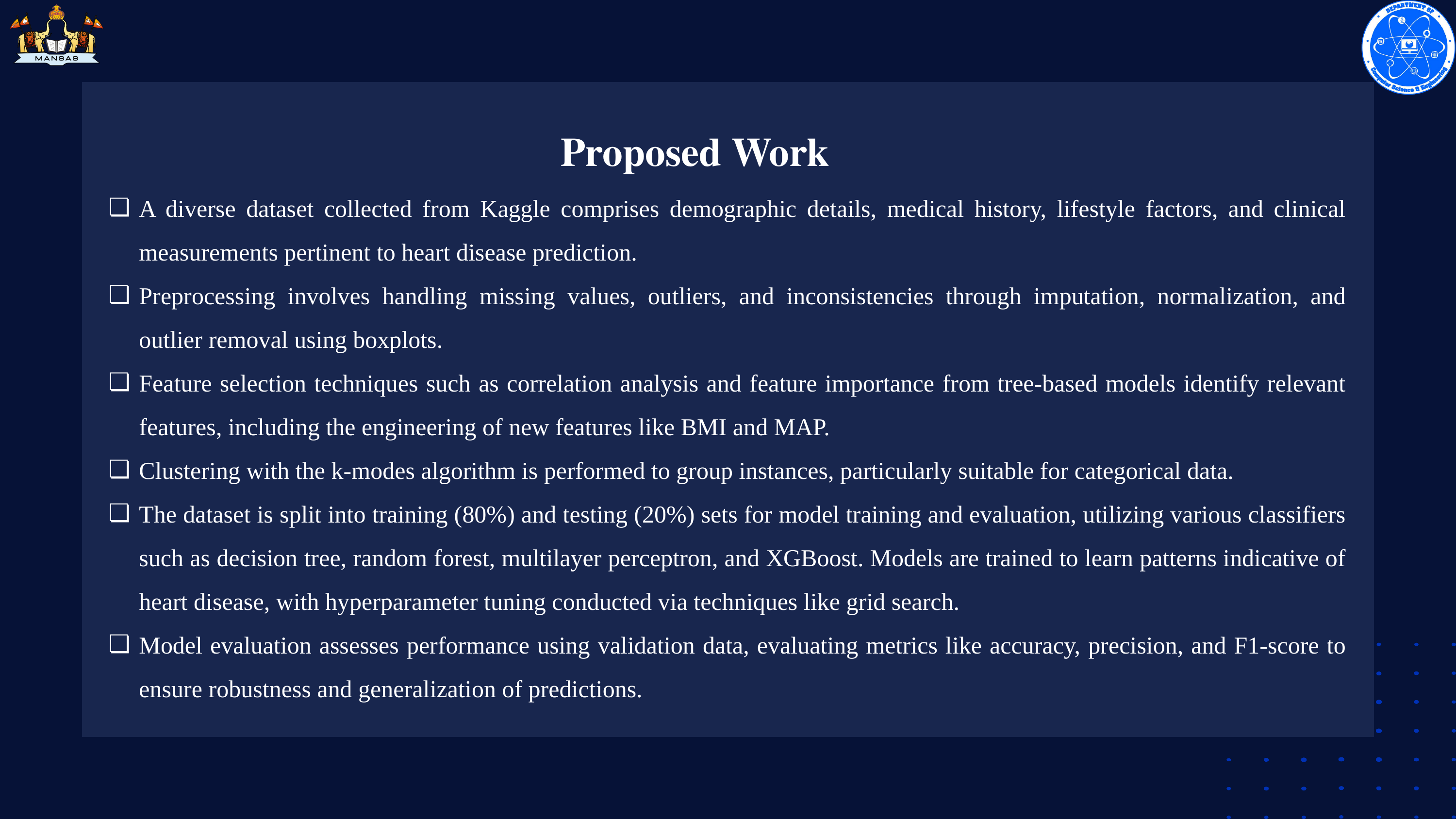

A diverse dataset collected from Kaggle comprises demographic details, medical history, lifestyle factors, and clinical measurements pertinent to heart disease prediction.
Preprocessing involves handling missing values, outliers, and inconsistencies through imputation, normalization, and outlier removal using boxplots.
Feature selection techniques such as correlation analysis and feature importance from tree-based models identify relevant features, including the engineering of new features like BMI and MAP.
Clustering with the k-modes algorithm is performed to group instances, particularly suitable for categorical data.
The dataset is split into training (80%) and testing (20%) sets for model training and evaluation, utilizing various classifiers such as decision tree, random forest, multilayer perceptron, and XGBoost. Models are trained to learn patterns indicative of heart disease, with hyperparameter tuning conducted via techniques like grid search.
Model evaluation assesses performance using validation data, evaluating metrics like accuracy, precision, and F1-score to ensure robustness and generalization of predictions.
Proposed Work